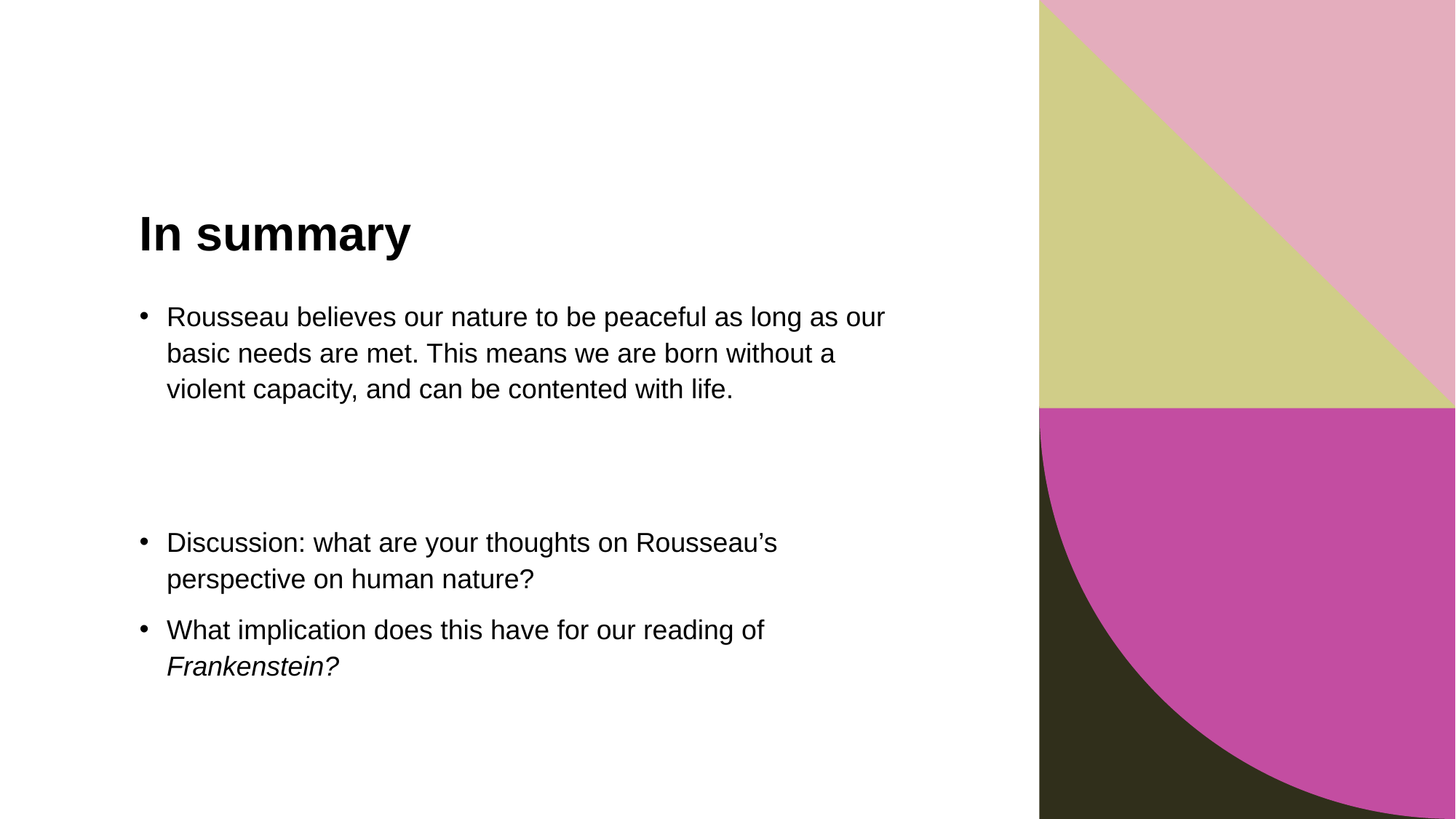

# In summary
Rousseau believes our nature to be peaceful as long as our basic needs are met. This means we are born without a violent capacity, and can be contented with life.

Discussion: what are your thoughts on Rousseau’s perspective on human nature?
What implication does this have for our reading of Frankenstein?